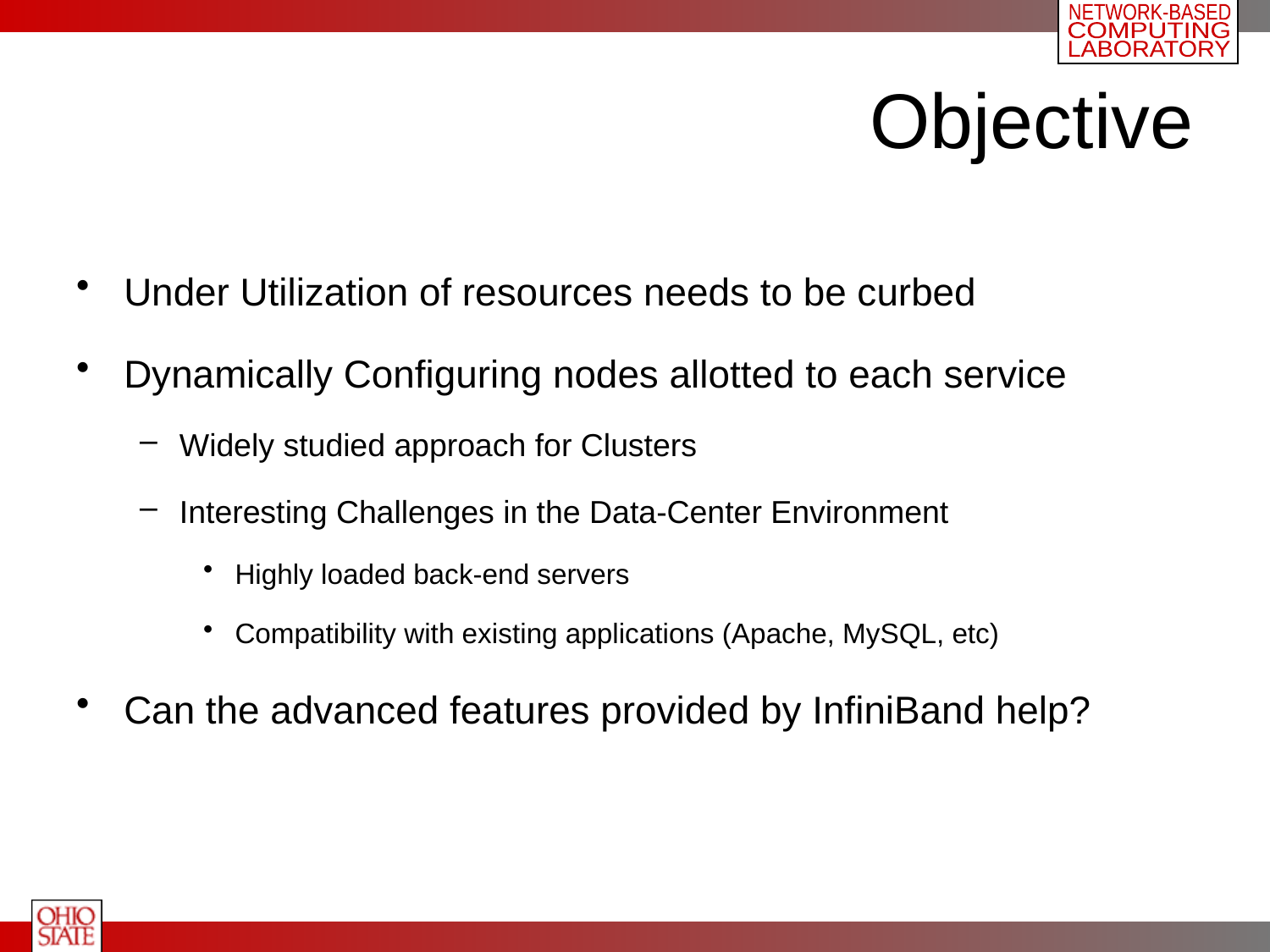

# Objective
Under Utilization of resources needs to be curbed
Dynamically Configuring nodes allotted to each service
Widely studied approach for Clusters
Interesting Challenges in the Data-Center Environment
Highly loaded back-end servers
Compatibility with existing applications (Apache, MySQL, etc)
Can the advanced features provided by InfiniBand help?